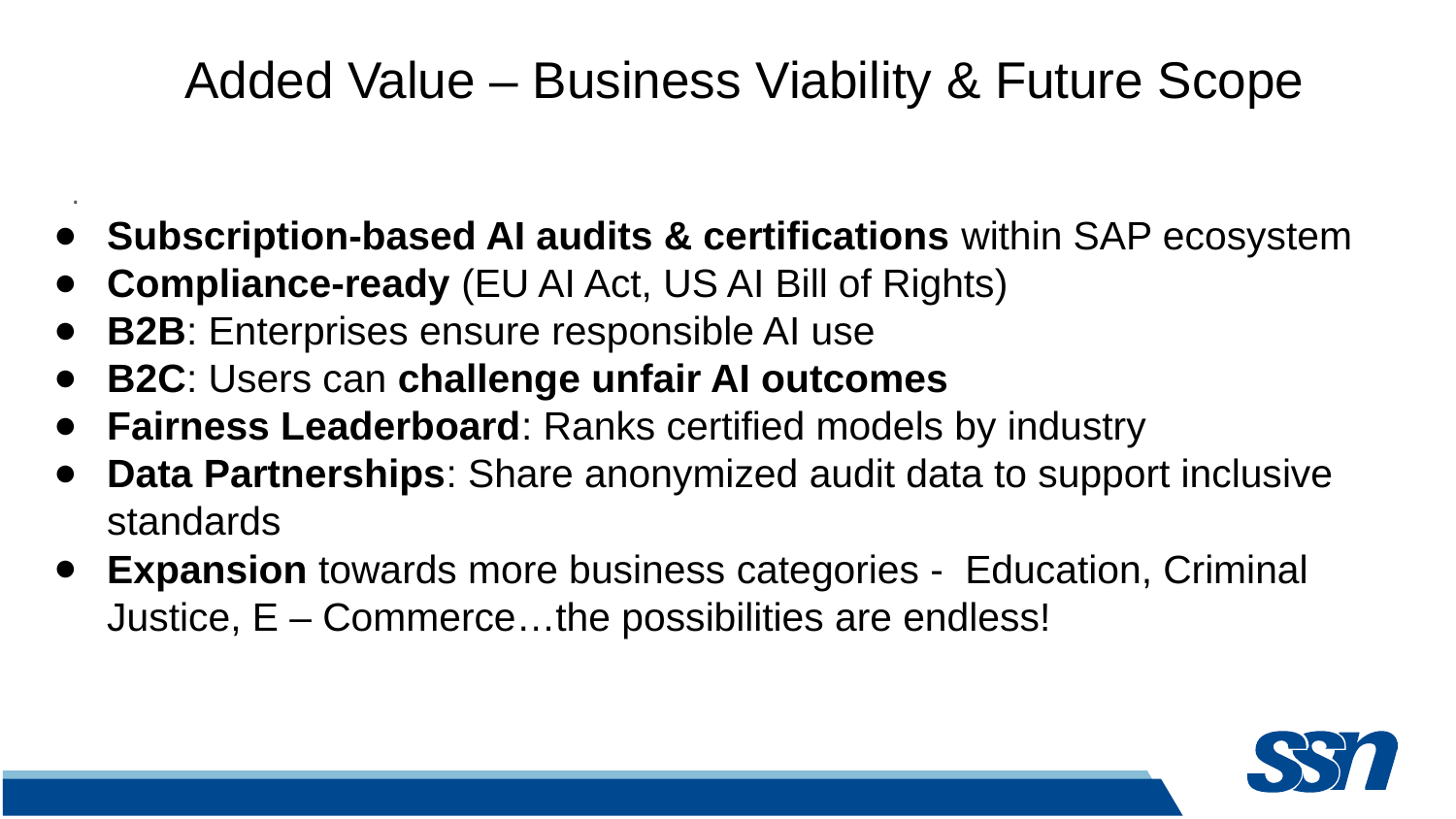

# Added Value – Business Viability & Future Scope
.
Subscription-based AI audits & certifications within SAP ecosystem
Compliance-ready (EU AI Act, US AI Bill of Rights)
B2B: Enterprises ensure responsible AI use
B2C: Users can challenge unfair AI outcomes
Fairness Leaderboard: Ranks certified models by industry
Data Partnerships: Share anonymized audit data to support inclusive standards
Expansion towards more business categories -  Education, Criminal Justice, E – Commerce…the possibilities are endless!